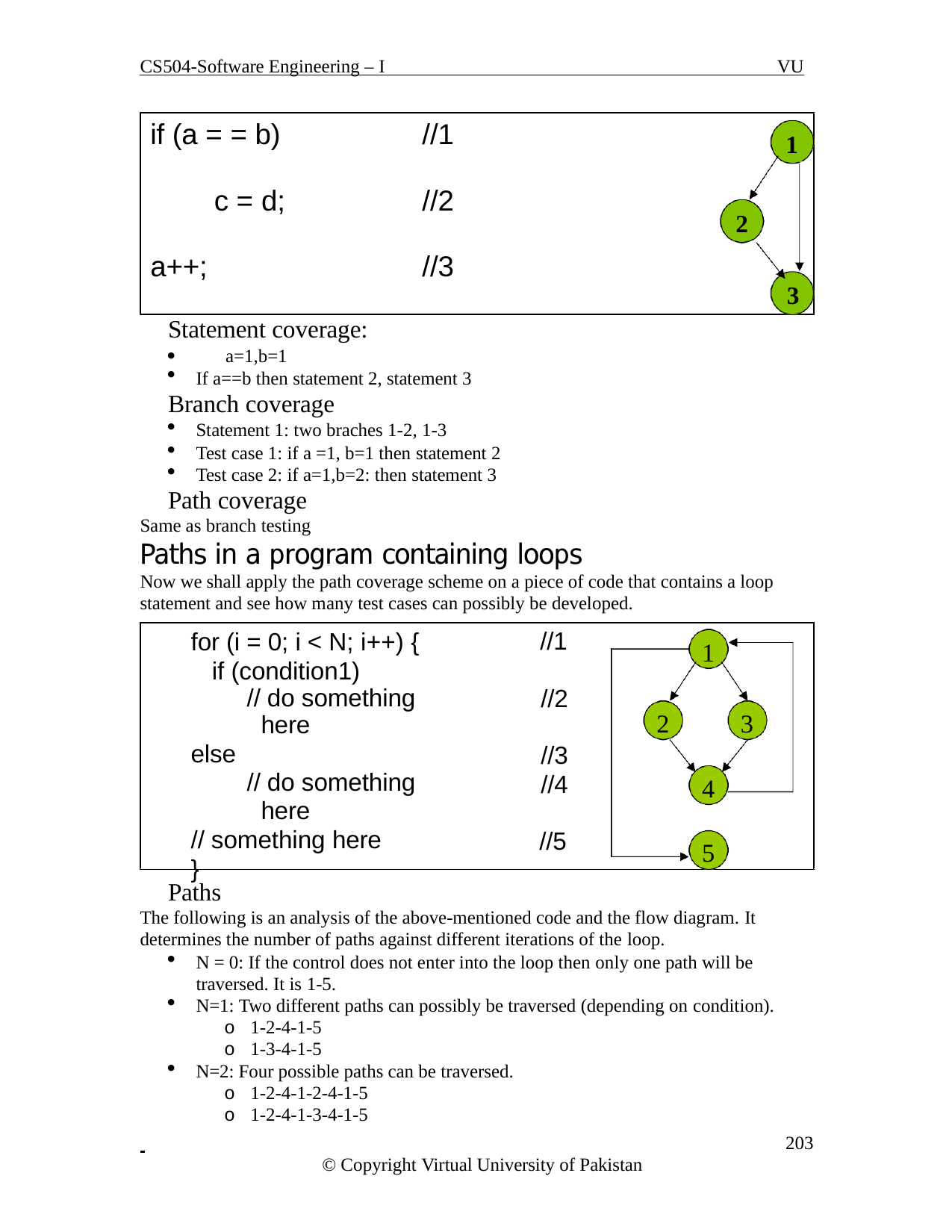

CS504-Software Engineering – I
VU

if (a = = b)
//1
1
c = d;
//2
2
a++;
//3
3
Statement coverage:
•	a=1,b=1
If a==b then statement 2, statement 3
Branch coverage
Statement 1: two braches 1-2, 1-3
Test case 1: if a =1, b=1 then statement 2
Test case 2: if a=1,b=2: then statement 3
Path coverage
Same as branch testing
Paths in a program containing loops
Now we shall apply the path coverage scheme on a piece of code that contains a loop  statement and see how many test cases can possibly be developed.

//1
for (i = 0; i < N; i++) {  if (condition1)
// do something here
else
// do something here
// something here
}

1
//2
2
3
//3
//4
4
//5
5

Paths
The following is an analysis of the above-mentioned code and the flow diagram. It  determines the number of paths against different iterations of the loop.
N = 0: If the control does not enter into the loop then only one path will be  traversed. It is 1-5.
N=1: Two different paths can possibly be traversed (depending on condition).
o 1-2-4-1-5
o 1-3-4-1-5
N=2: Four possible paths can be traversed.
o 1-2-4-1-2-4-1-5
o 1-2-4-1-3-4-1-5
 	203
© Copyright Virtual University of Pakistan